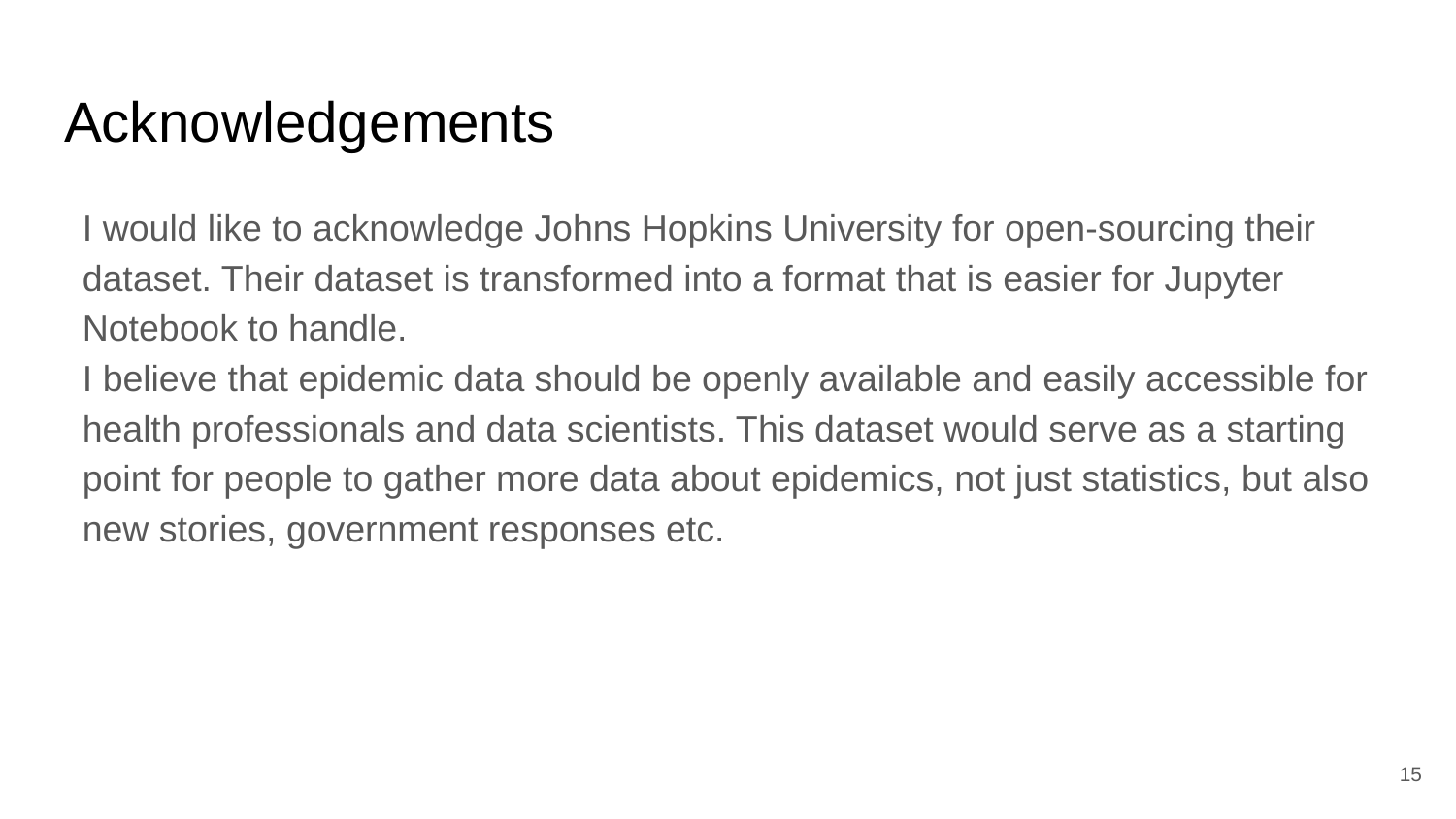

# Acknowledgements
I would like to acknowledge Johns Hopkins University for open-sourcing their dataset. Their dataset is transformed into a format that is easier for Jupyter Notebook to handle.
I believe that epidemic data should be openly available and easily accessible for health professionals and data scientists. This dataset would serve as a starting point for people to gather more data about epidemics, not just statistics, but also new stories, government responses etc.
15